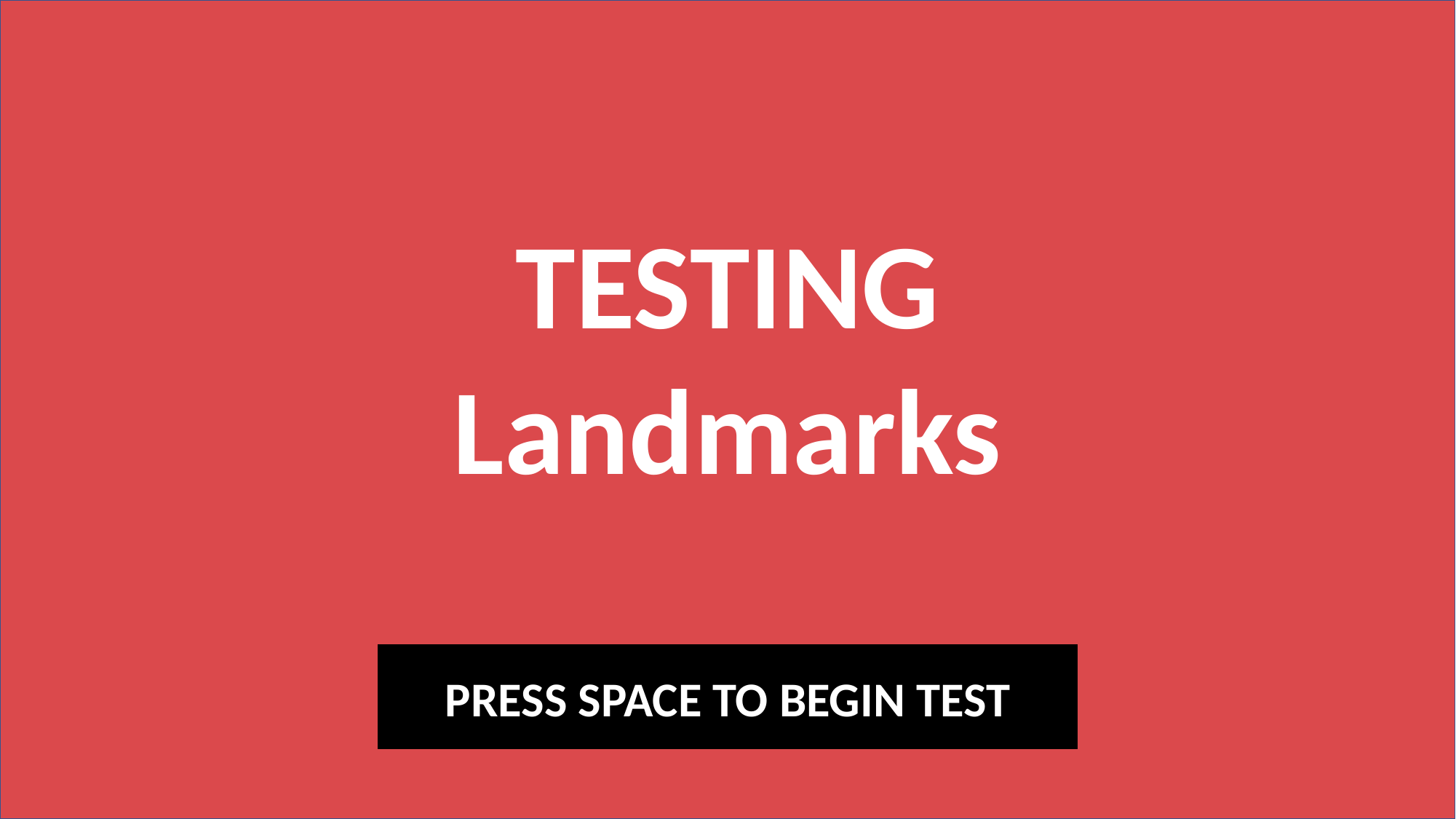

TESTING
Landmarks
PRESS SPACE TO BEGIN TEST